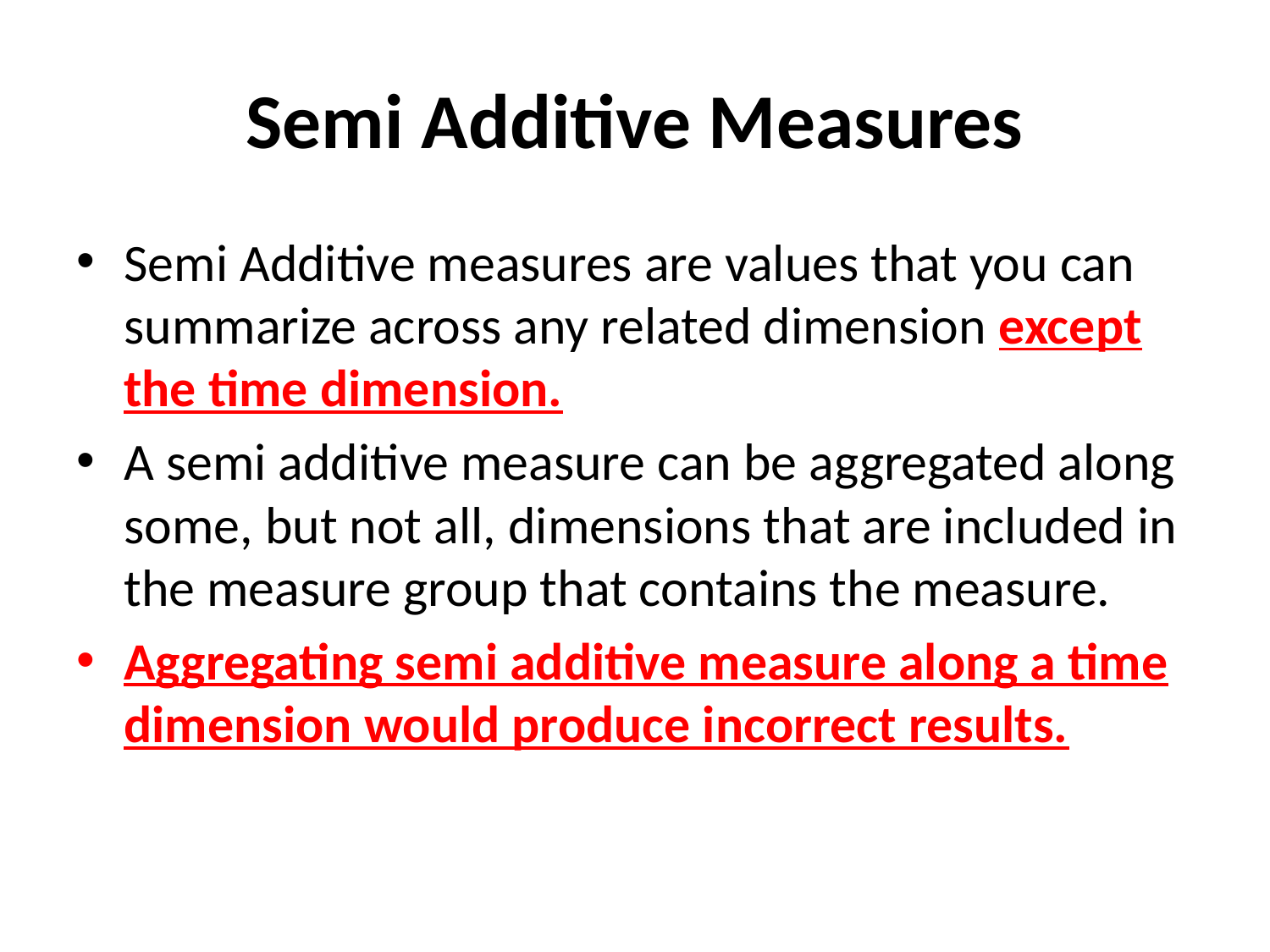

# Semi Additive Measures
Semi Additive measures are values that you can summarize across any related dimension except the time dimension.
A semi additive measure can be aggregated along some, but not all, dimensions that are included in the measure group that contains the measure.
Aggregating semi additive measure along a time dimension would produce incorrect results.